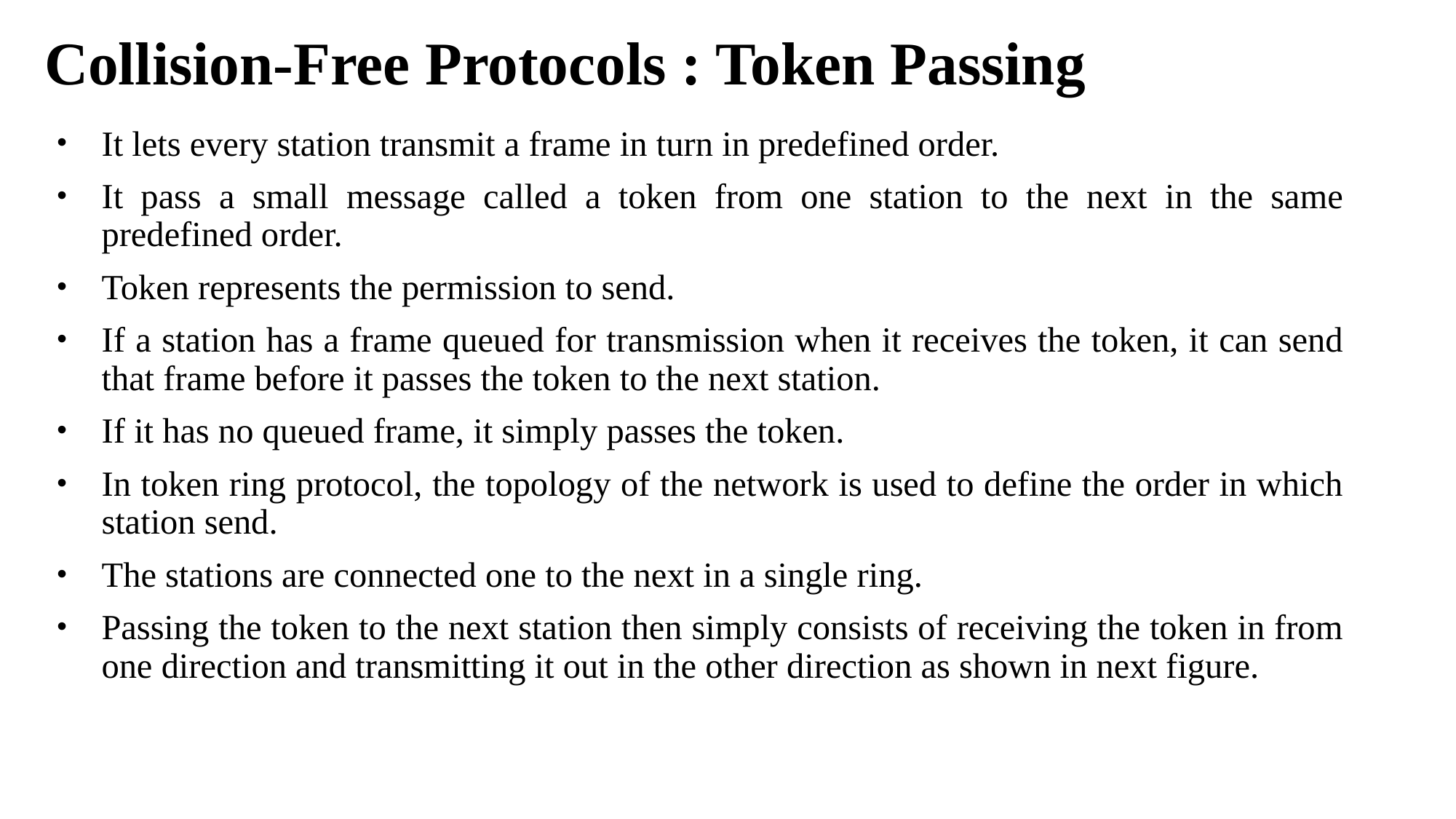

# Collision-Free Protocols : Token Passing
It lets every station transmit a frame in turn in predefined order.
It pass a small message called a token from one station to the next in the same predefined order.
Token represents the permission to send.
If a station has a frame queued for transmission when it receives the token, it can send that frame before it passes the token to the next station.
If it has no queued frame, it simply passes the token.
In token ring protocol, the topology of the network is used to define the order in which station send.
The stations are connected one to the next in a single ring.
Passing the token to the next station then simply consists of receiving the token in from one direction and transmitting it out in the other direction as shown in next figure.